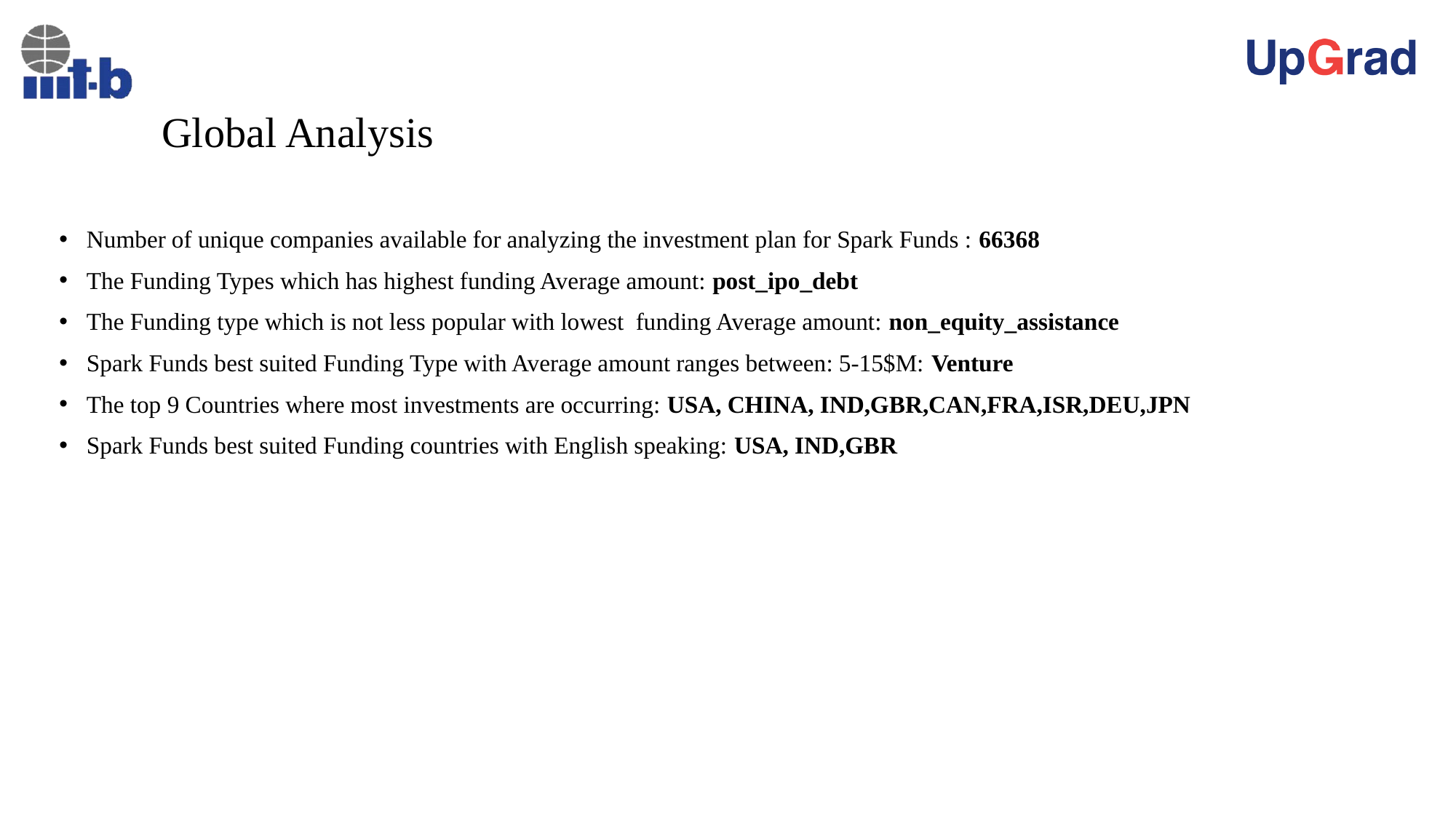

# Global Analysis
Number of unique companies available for analyzing the investment plan for Spark Funds : 66368
The Funding Types which has highest funding Average amount: post_ipo_debt
The Funding type which is not less popular with lowest  funding Average amount: non_equity_assistance
Spark Funds best suited Funding Type with Average amount ranges between: 5-15$M: Venture
The top 9 Countries where most investments are occurring: USA, CHINA, IND,GBR,CAN,FRA,ISR,DEU,JPN
Spark Funds best suited Funding countries with English speaking: USA, IND,GBR